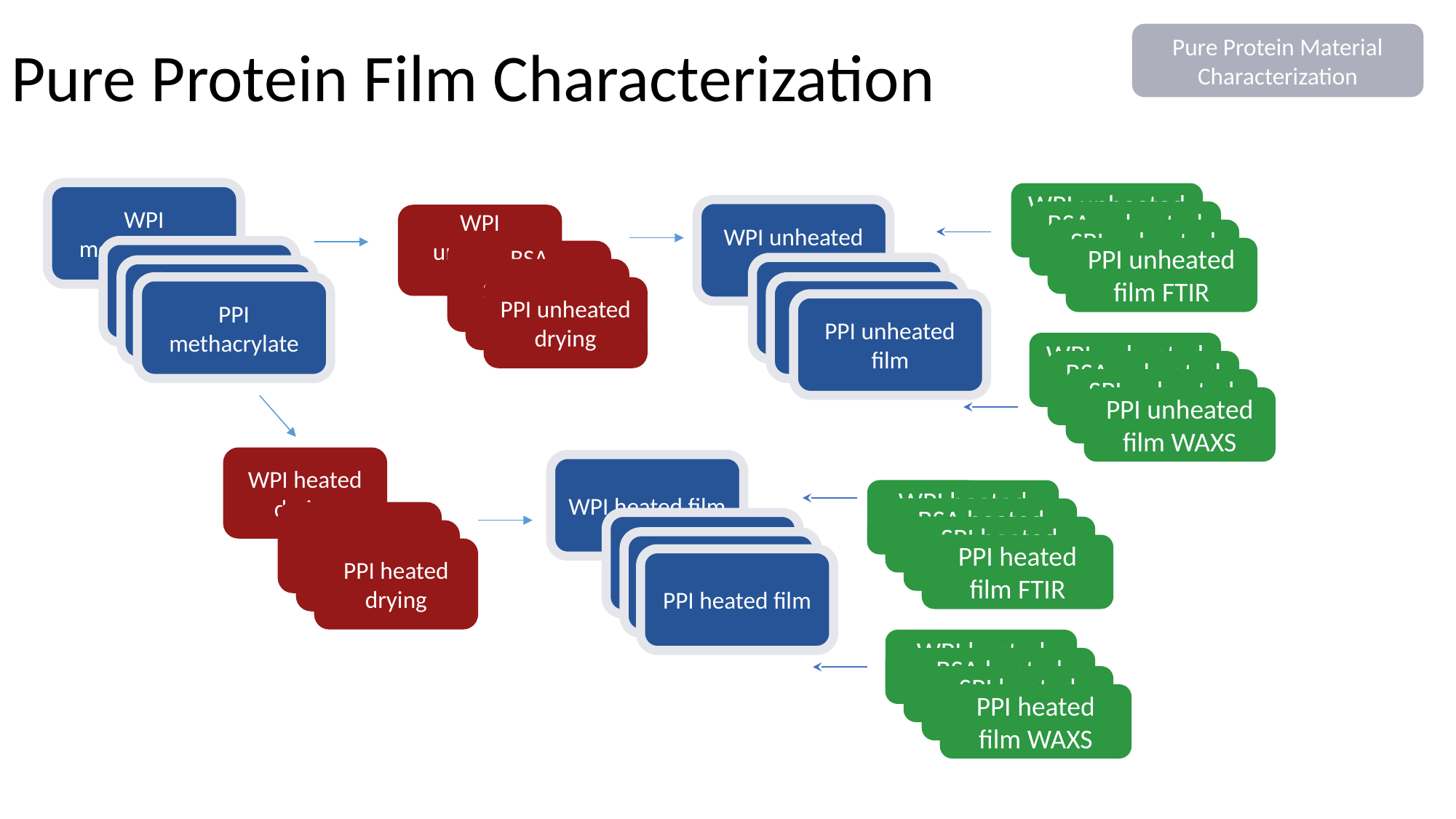

# Pure Protein Film Characterization
Pure Protein Material Characterization
WPI methacrylate
WPI unheated film FTIR
WPI unheated film
BSA unheated film FTIR
WPI unheated drying
SPI unheated film FTIR
PPI unheated film FTIR
BSA methacrylate
BSA unheated drying
BSA unheated film
SPI unheated drying
SPI methacrylate
SPI unheated film
PPI methacrylate
PPI unheated drying
PPI unheated film
WPI unheated film WAXS
BSA unheated film WAXS
SPI unheated film WAXS
PPI unheated film WAXS
WPI heated drying
WPI heated film
WPI heated film FTIR
BSA heated film FTIR
BSA heated drying
BSA heated film
SPI heated film FTIR
SPI heated drying
SPI heated film
PPI heated film FTIR
PPI heated drying
PPI heated film
WPI heated film WAXS
BSA heated film WAXS
SPI heated film WAXS
PPI heated film WAXS